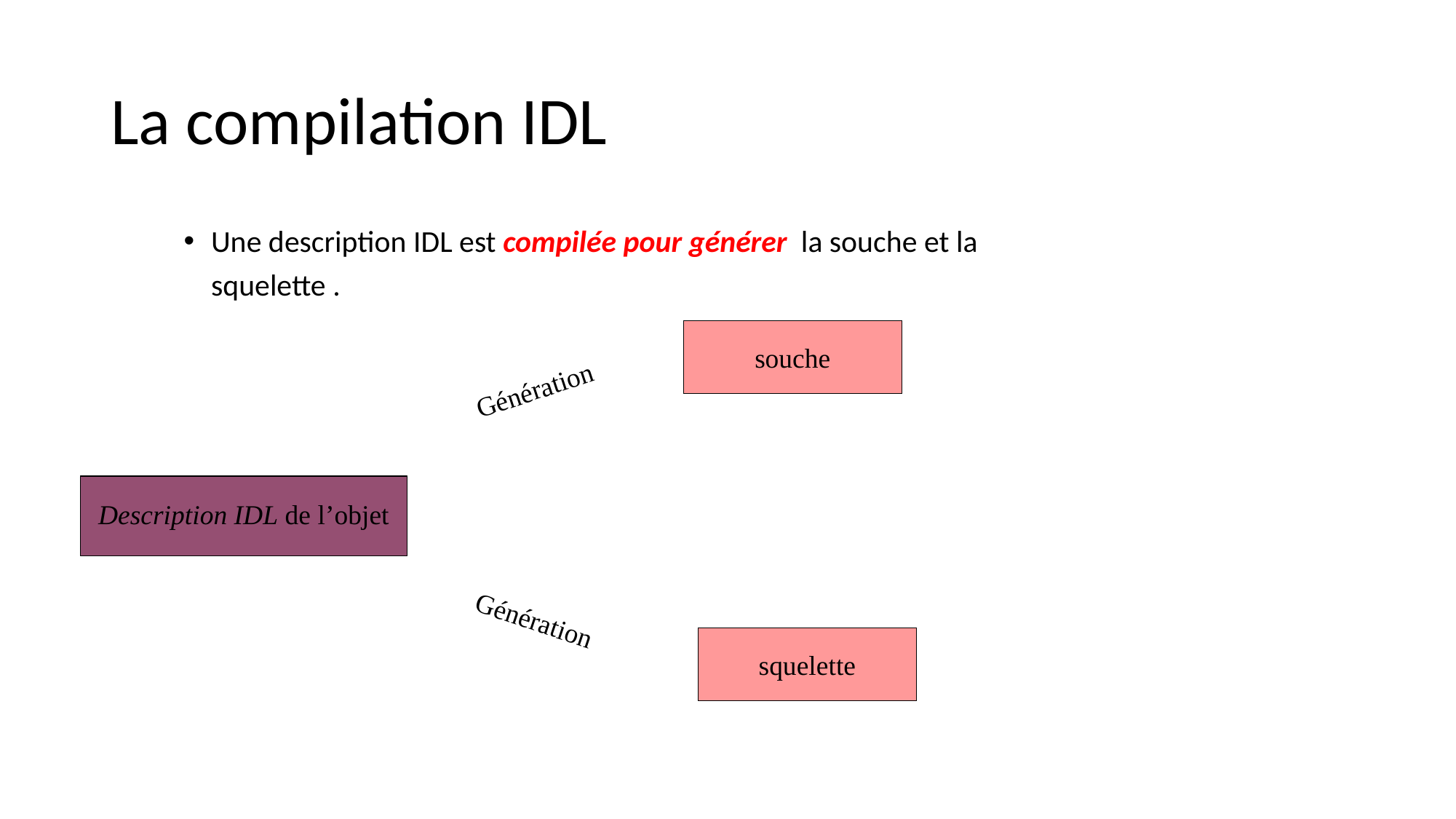

# La compilation IDL
Une description IDL est compilée pour générer  la souche et la squelette .
souche
Génération
Description IDL de l’objet
Génération
squelette